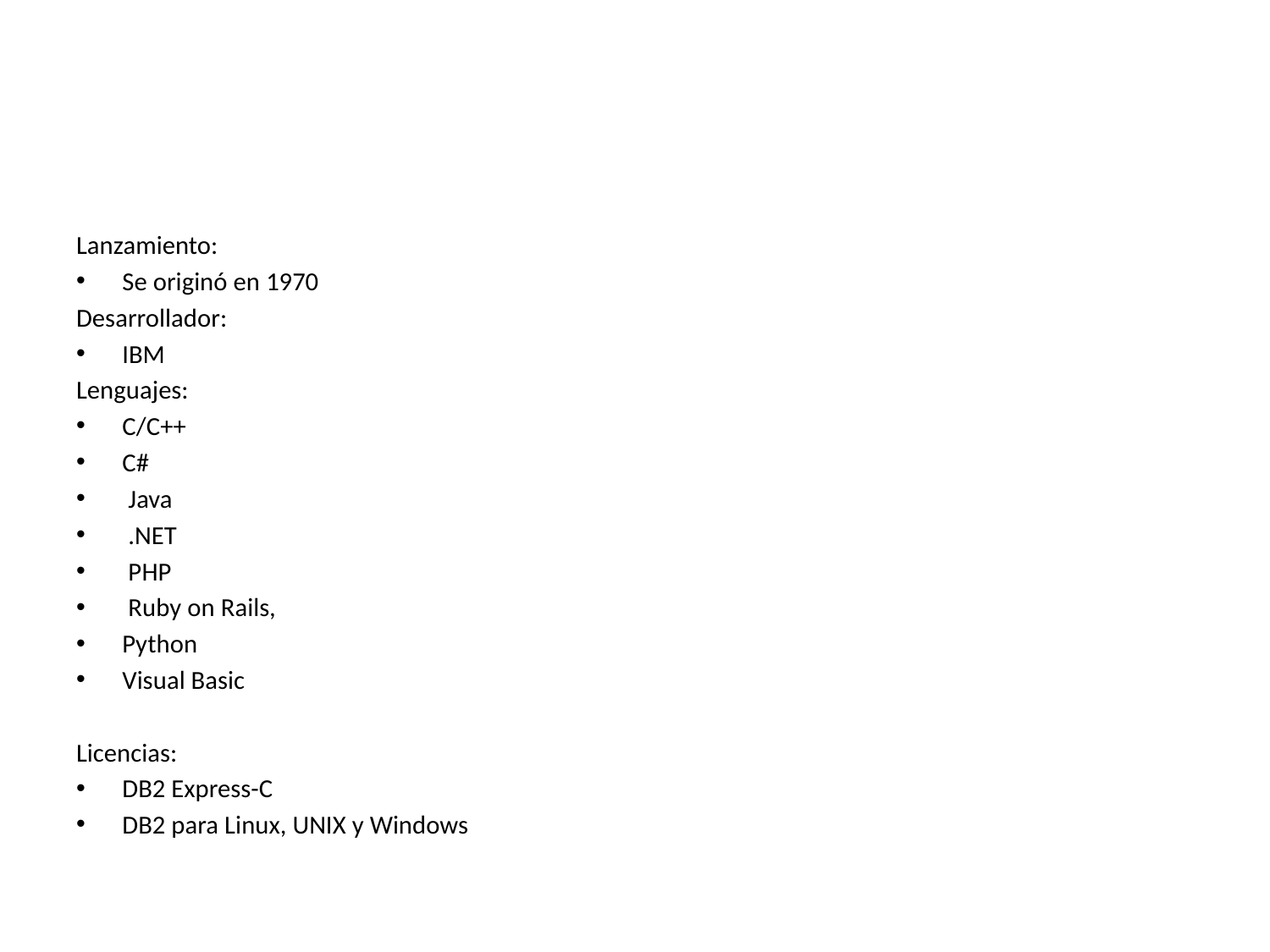

#
Lanzamiento:
Se originó en 1970
Desarrollador:
IBM
Lenguajes:
C/C++
C#
 Java
 .NET
 PHP
 Ruby on Rails,
Python
Visual Basic

Licencias:
DB2 Express-C
DB2 para Linux, UNIX y Windows